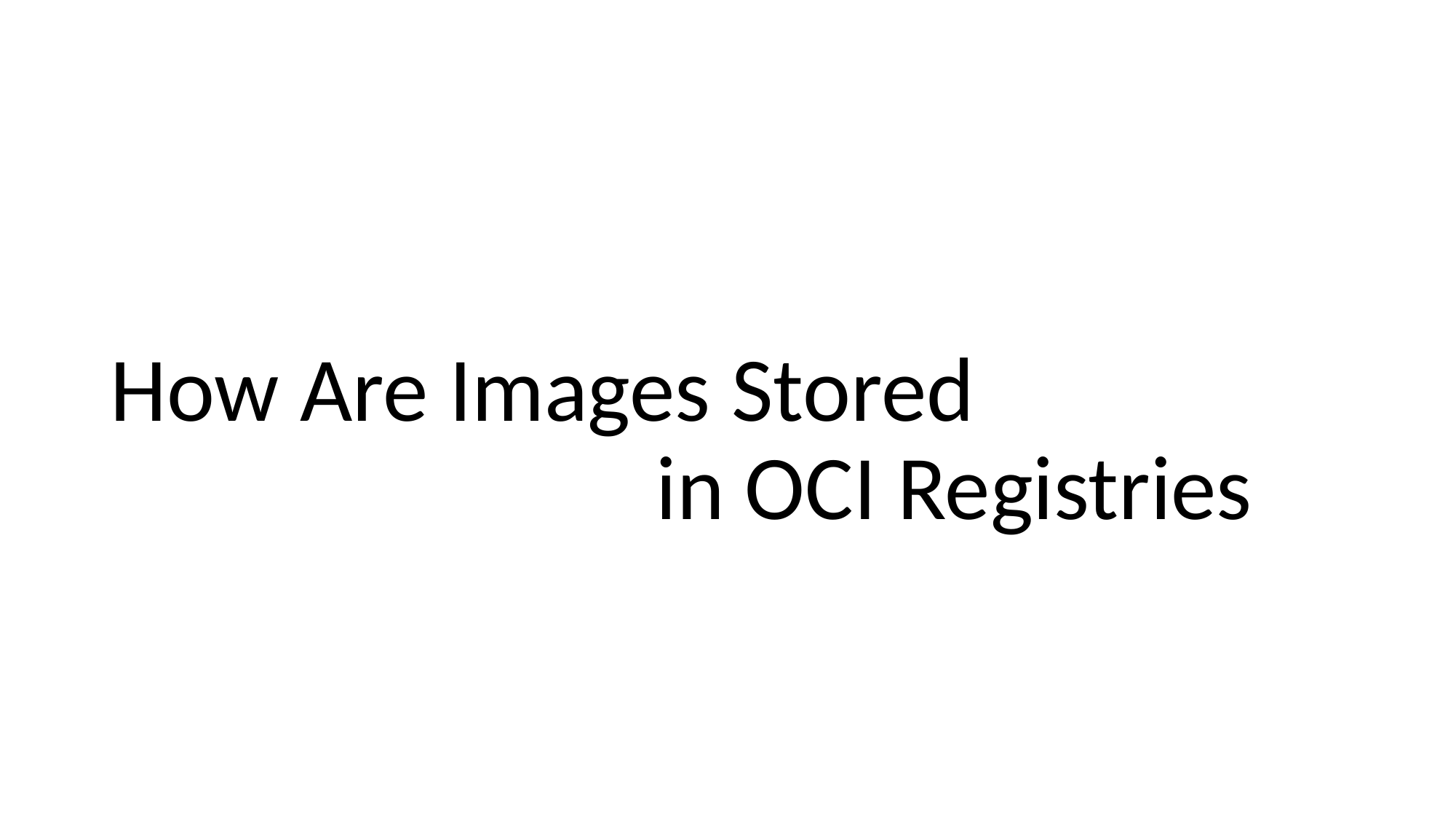

# How Are Images Stored in OCI Registries